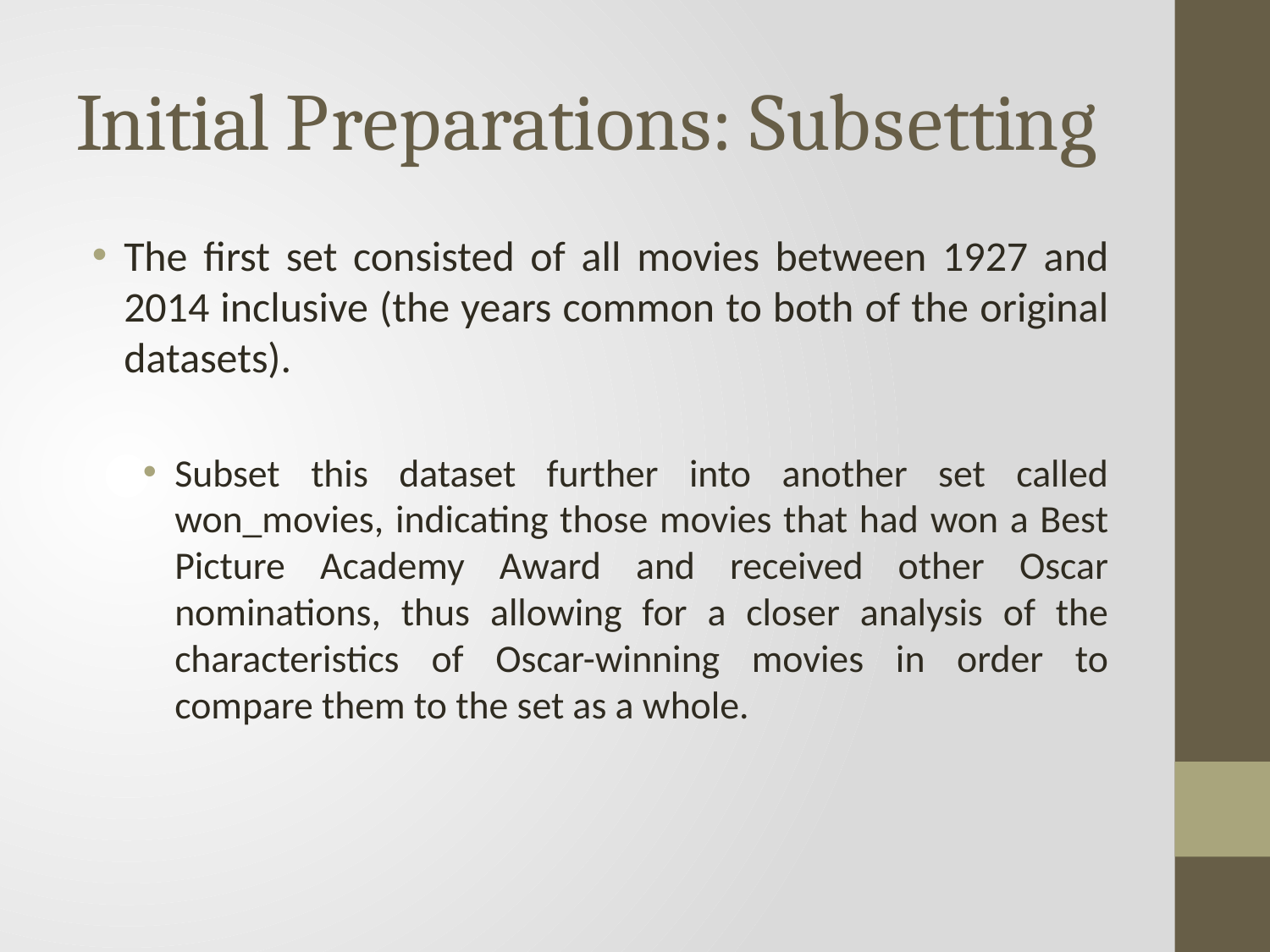

# Initial Preparations: Subsetting
The first set consisted of all movies between 1927 and 2014 inclusive (the years common to both of the original datasets).

Subset this dataset further into another set called won_movies, indicating those movies that had won a Best Picture Academy Award and received other Oscar nominations, thus allowing for a closer analysis of the characteristics of Oscar-winning movies in order to compare them to the set as a whole.